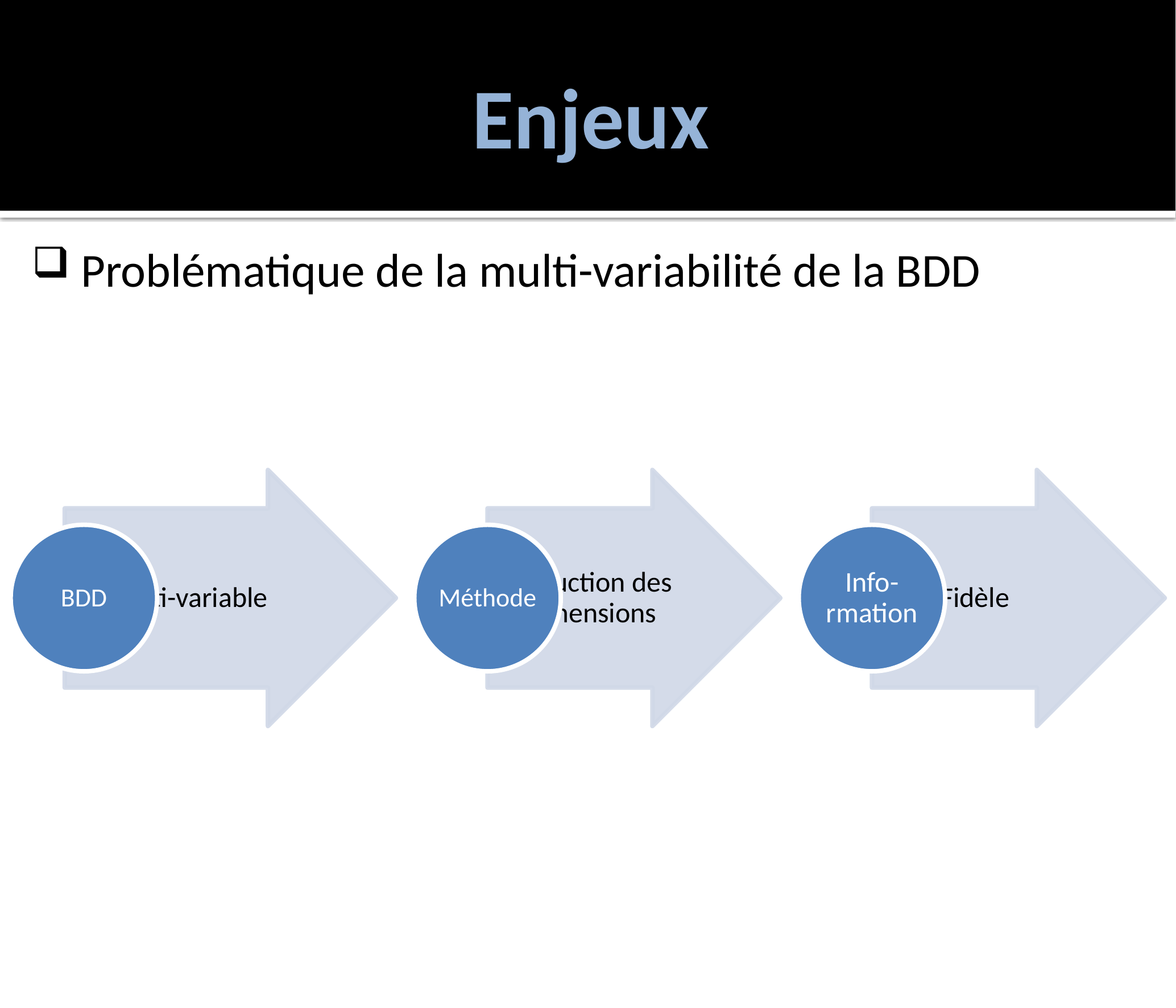

# Enjeux
 Problématique de la multi-variabilité de la BDD
Multi-variable
BDD
Réduction des dimensions
Méthode
Fidèle
Info-rmation